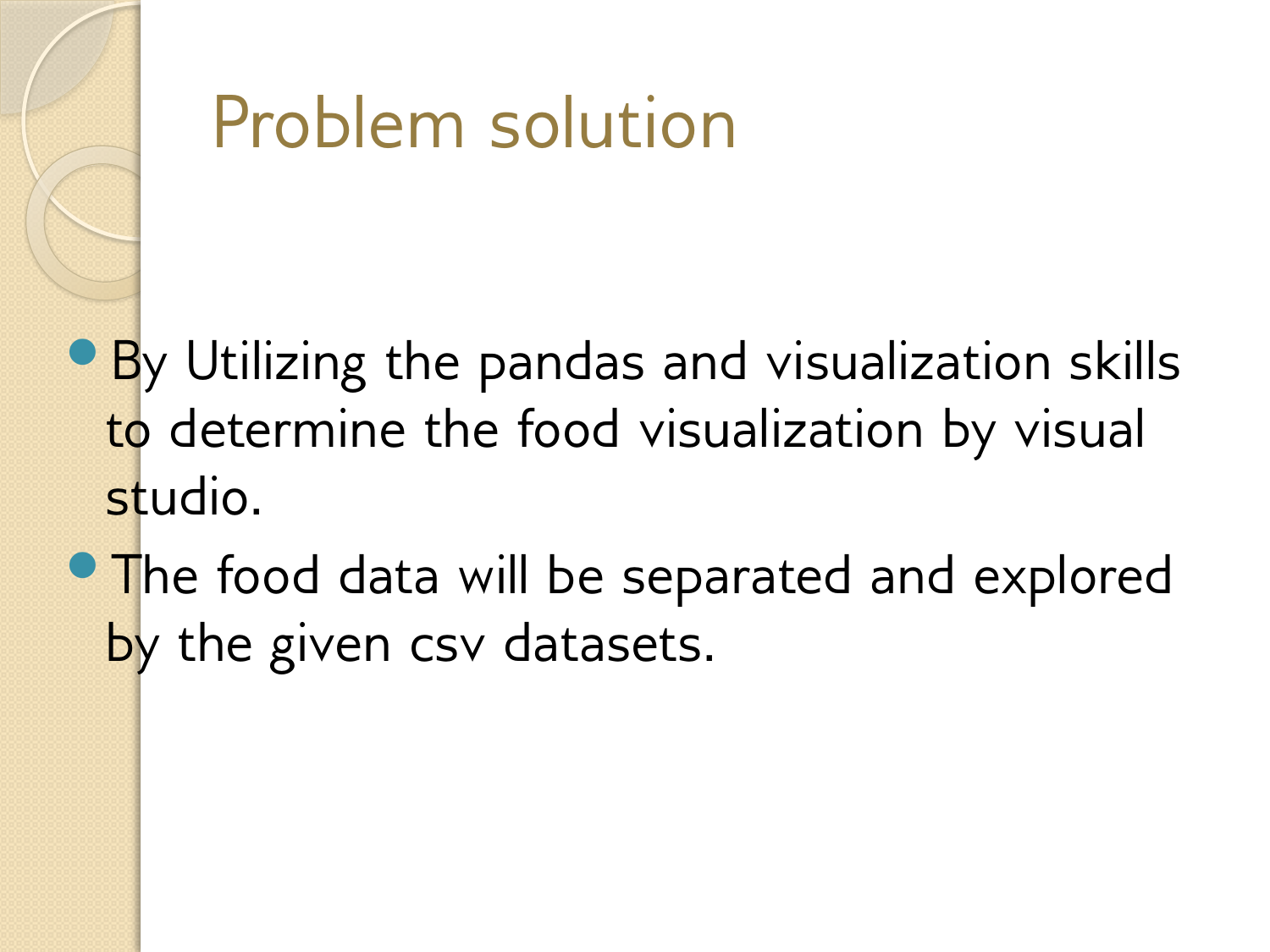

# Problem solution
By Utilizing the pandas and visualization skills to determine the food visualization by visual studio.
The food data will be separated and explored by the given csv datasets.